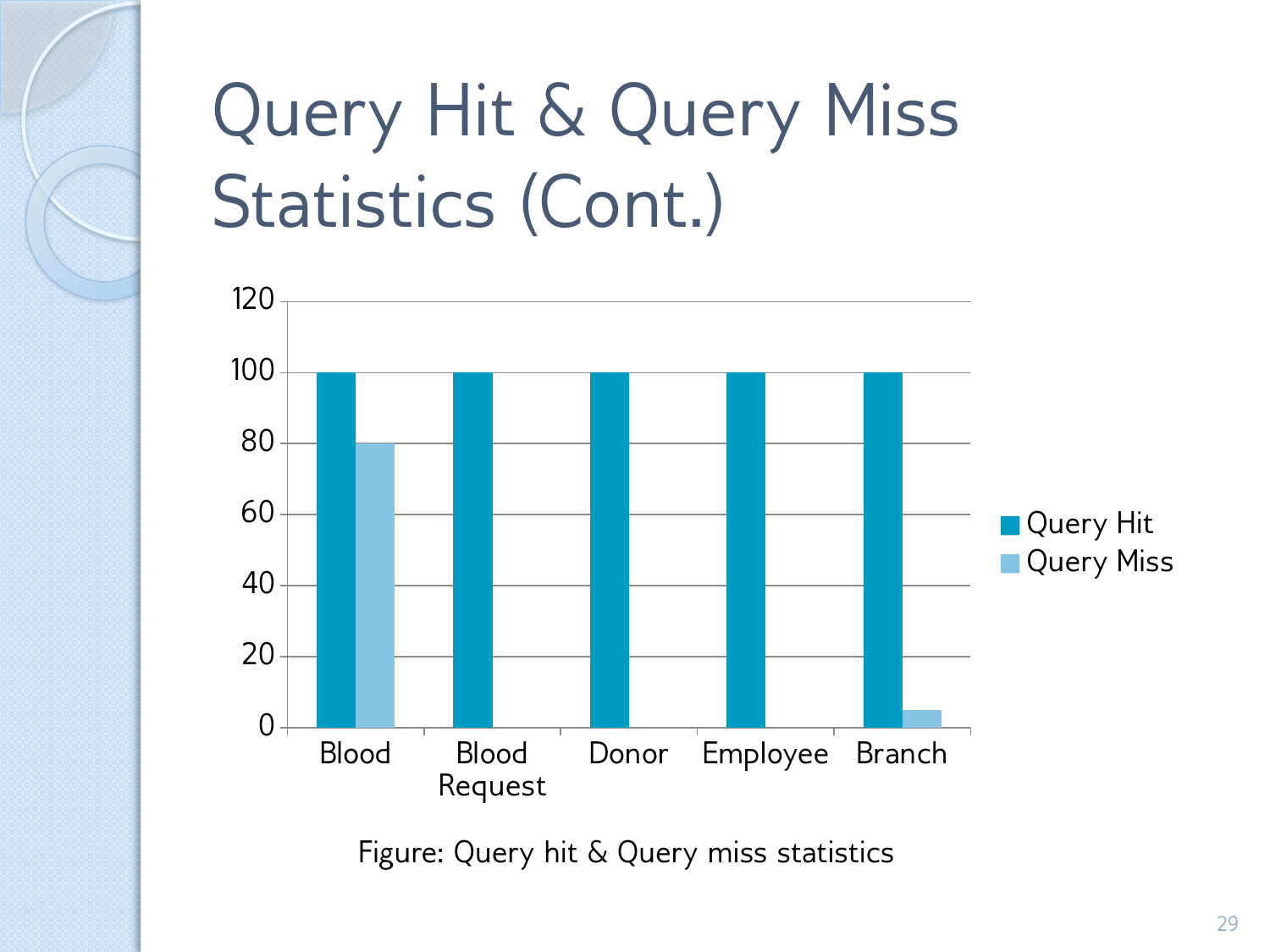

# Query Hit & Query Miss Statistics (Cont.)

### Chart

| Category | Query Hit | Query Miss |
|---|---|---|
| Blood | 100.0 | 80.0 |
| Blood Request | 100.0 | 0.0 |
| Donor | 100.0 | 0.0 |
| Employee | 100.0 | 0.0 |
| Branch | 100.0 | 5.0 |
Figure: Query hit & Query miss statistics
29